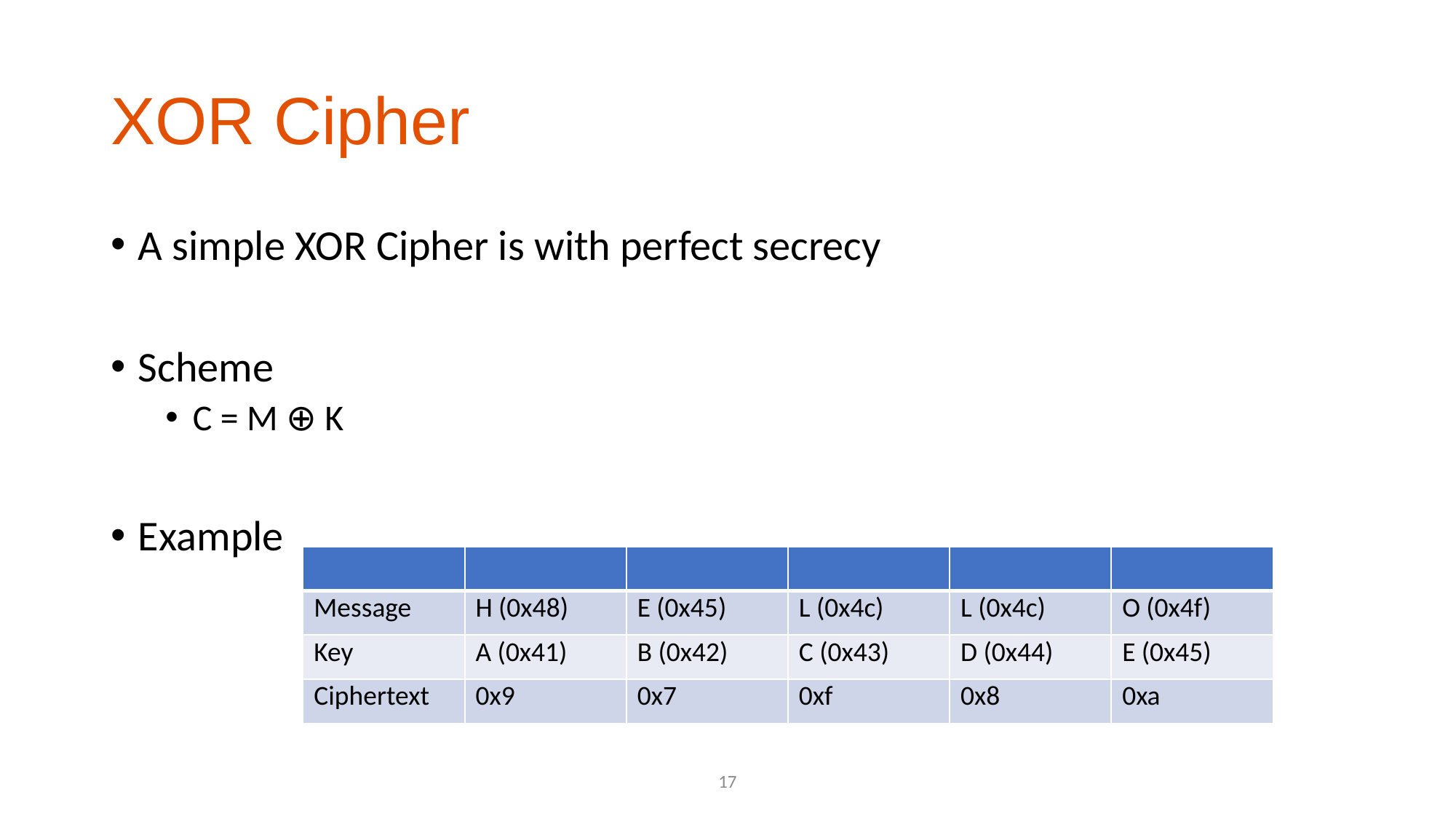

# XOR Cipher
A simple XOR Cipher is with perfect secrecy

Scheme
C = M ⊕ K

Example

|  |  |  |  |  |  |
| --- | --- | --- | --- | --- | --- |
| Message | H (0x48) | E (0x45) | L (0x4c) | L (0x4c) | O (0x4f) |
| Key | A (0x41) | B (0x42) | C (0x43) | D (0x44) | E (0x45) |
| Ciphertext | 0x9 | 0x7 | 0xf | 0x8 | 0xa |
17